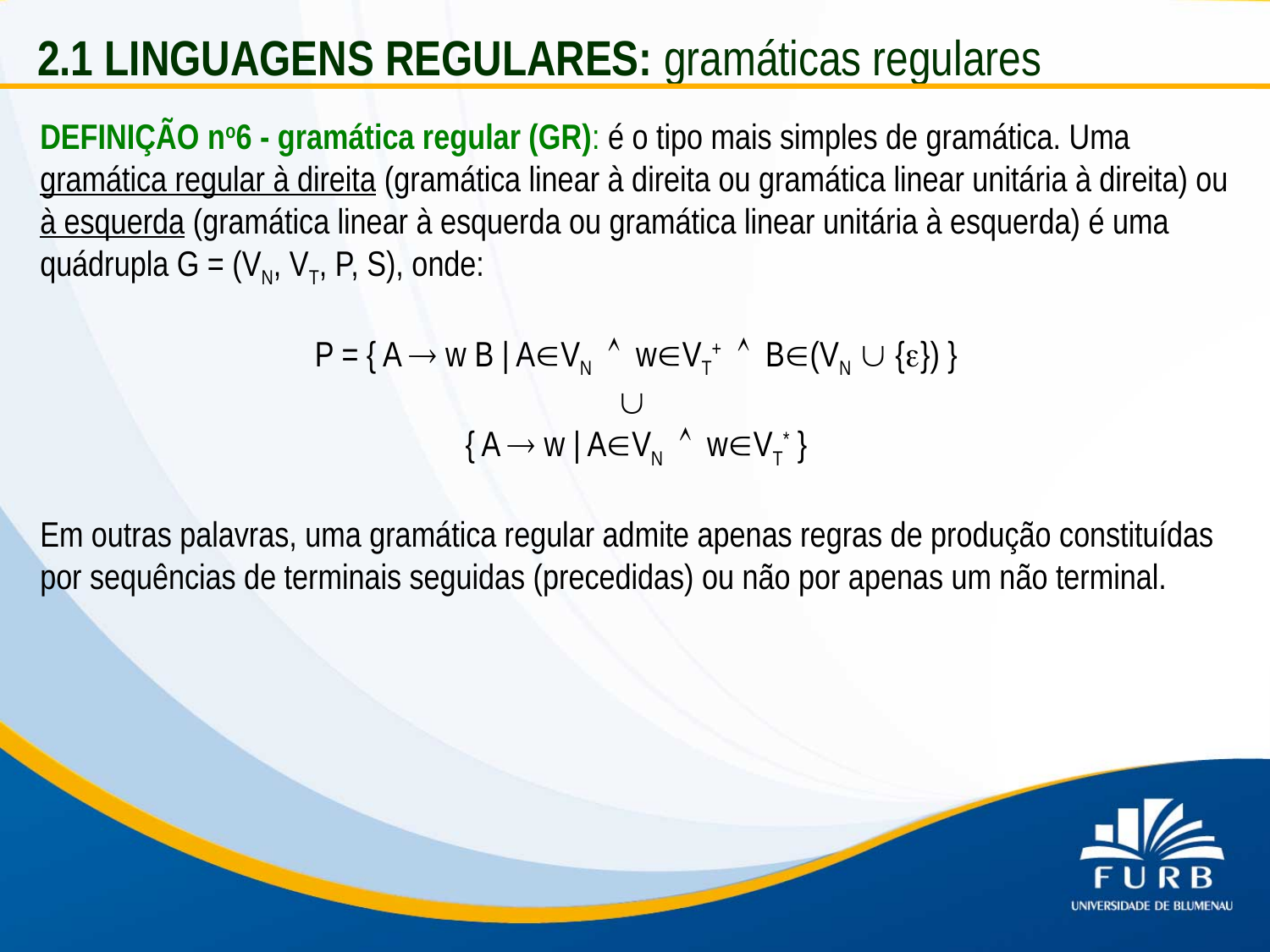

2.1 LINGUAGENS REGULARES: gramáticas regulares

DEFINIÇÃO no6 - gramática regular (GR): é o tipo mais simples de gramática. Uma gramática regular à direita (gramática linear à direita ou gramática linear unitária à direita) ou à esquerda (gramática linear à esquerda ou gramática linear unitária à esquerda) é uma quádrupla G = (VN, VT, P, S), onde:

P = { A → w B | A∈VN  ∧  w∈VT+  ∧  B∈(VN ∪ {ε}) }
∪
{ A → w | A∈VN  ∧  w∈VT* }

Em outras palavras, uma gramática regular admite apenas regras de produção constituídas por sequências de terminais seguidas (precedidas) ou não por apenas um não terminal.